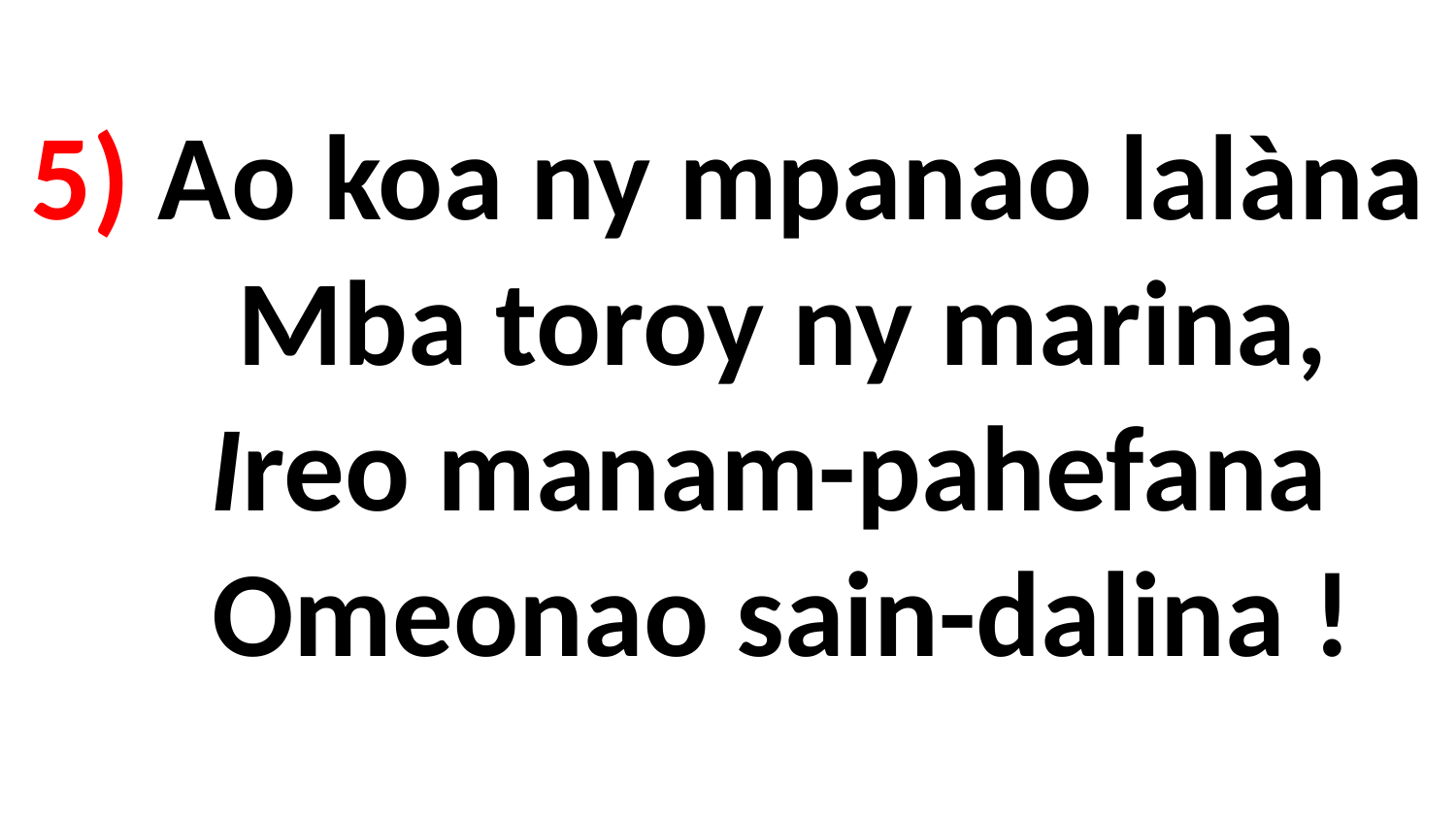

# 5) Ao koa ny mpanao lalàna Mba toroy ny marina, Ireo manam-pahefana Omeonao sain-dalina !